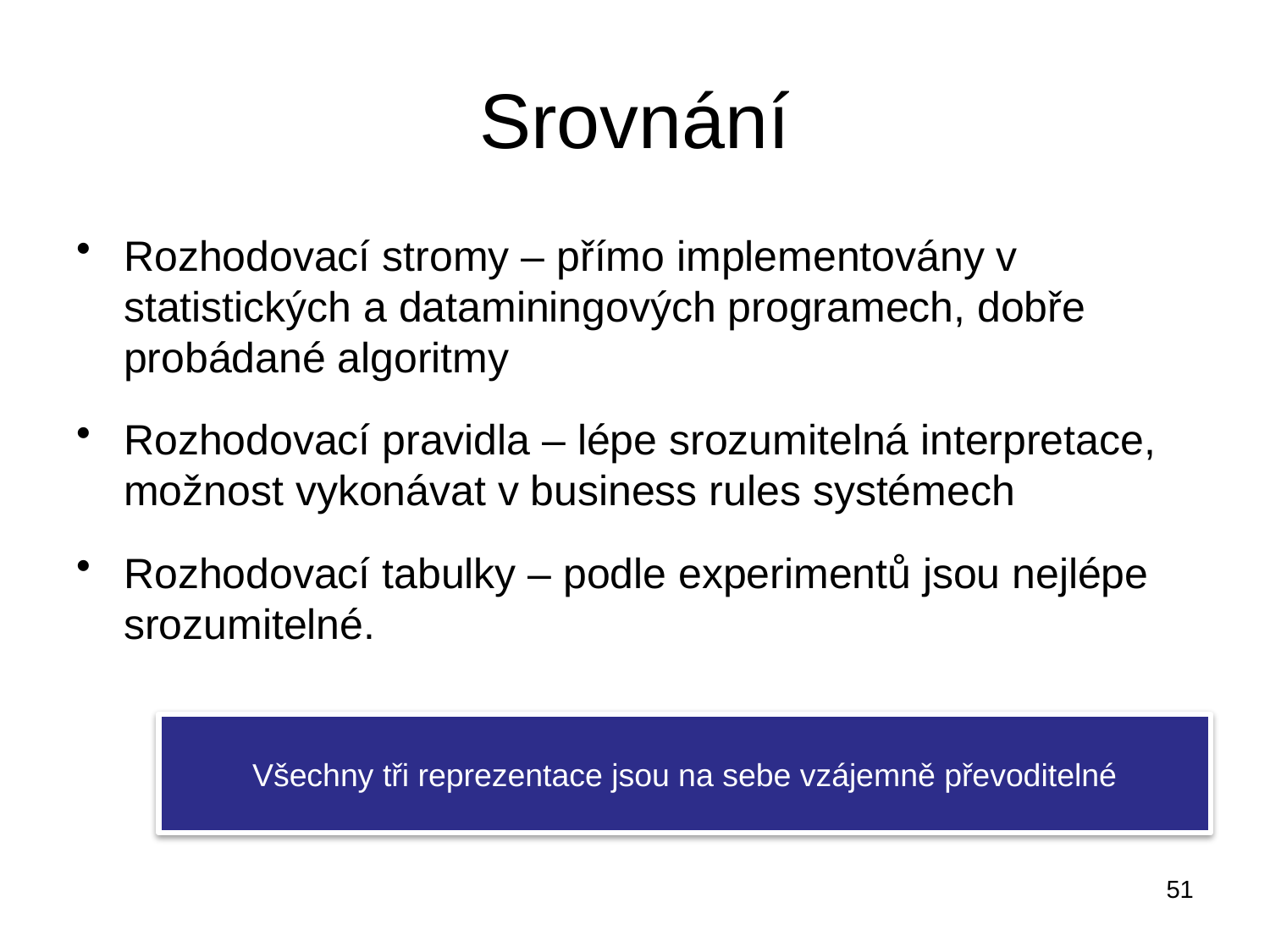

# Srovnání
Rozhodovací stromy – přímo implementovány v statistických a dataminingových programech, dobře probádané algoritmy
Rozhodovací pravidla – lépe srozumitelná interpretace, možnost vykonávat v business rules systémech
Rozhodovací tabulky – podle experimentů jsou nejlépe srozumitelné.
Všechny tři reprezentace jsou na sebe vzájemně převoditelné
51